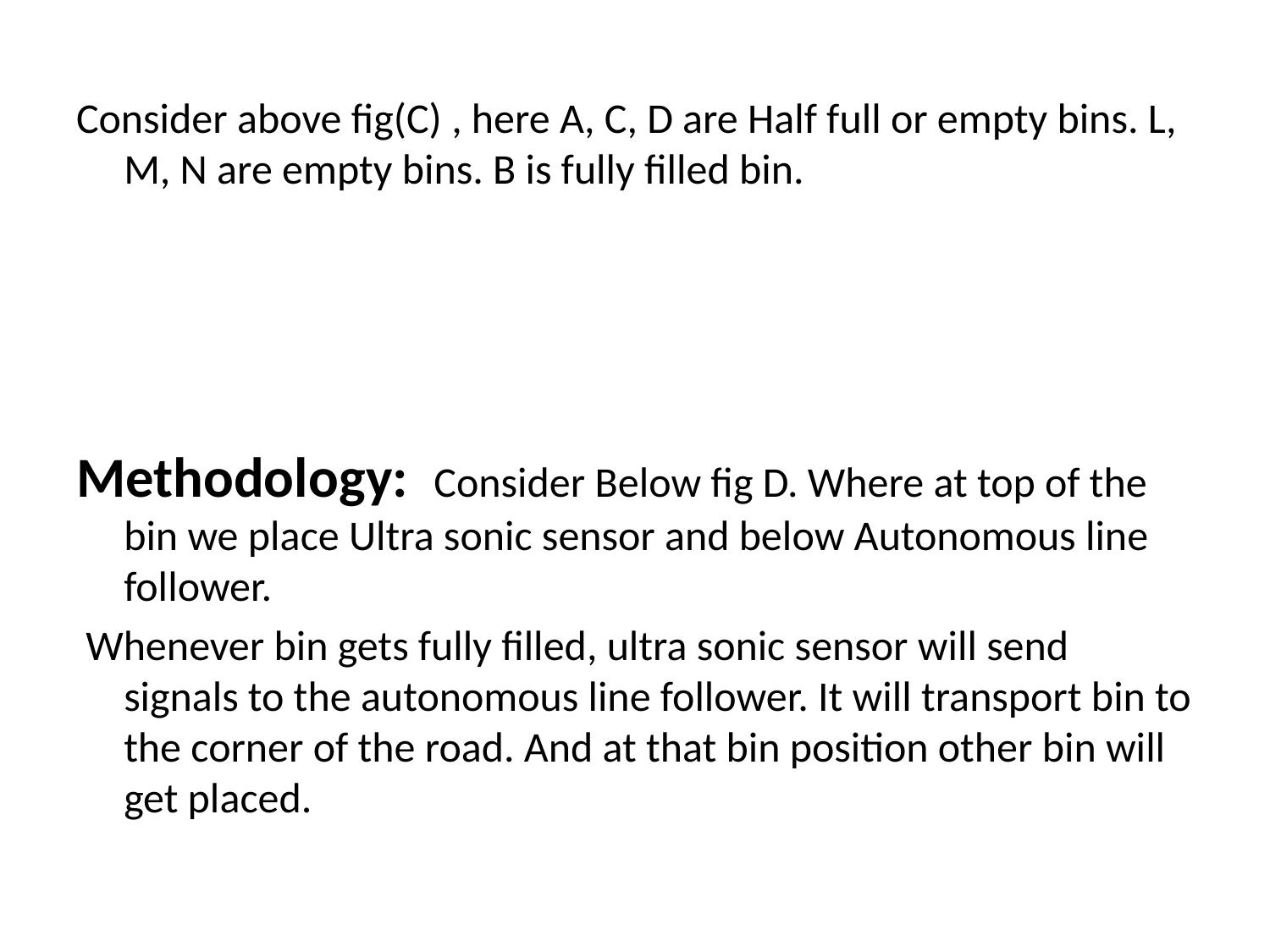

Consider above fig(C) , here A, C, D are Half full or empty bins. L, M, N are empty bins. B is fully filled bin.

Methodology:  Consider Below fig D. Where at top of the bin we place Ultra sonic sensor and below Autonomous line follower.
 Whenever bin gets fully filled, ultra sonic sensor will send signals to the autonomous line follower. It will transport bin to the corner of the road. And at that bin position other bin will get placed.